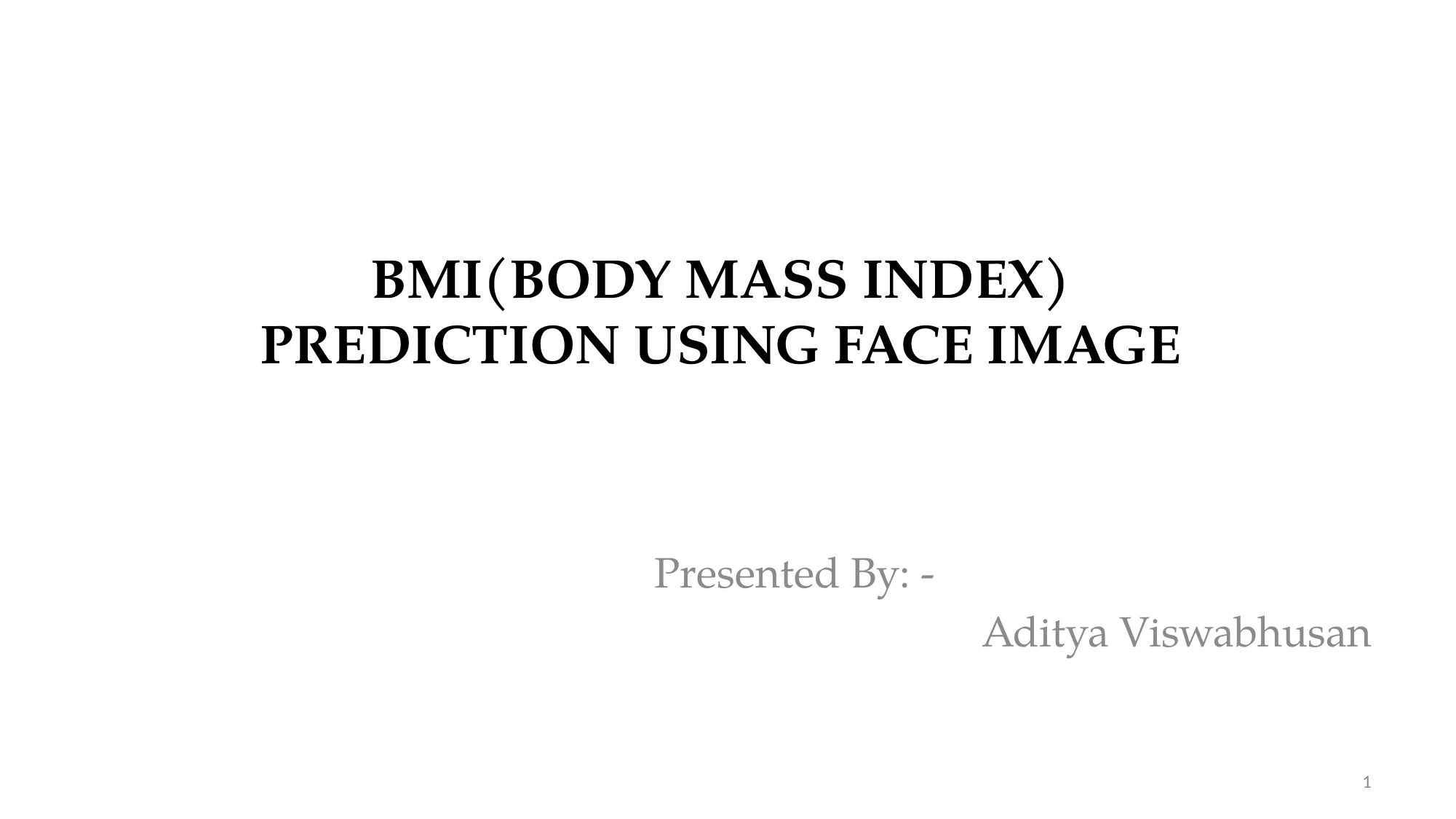

# BMI(BODY MASS INDEX)  PREDICTION USING FACE IMAGE
Presented By: -
			Aditya Viswabhusan

1